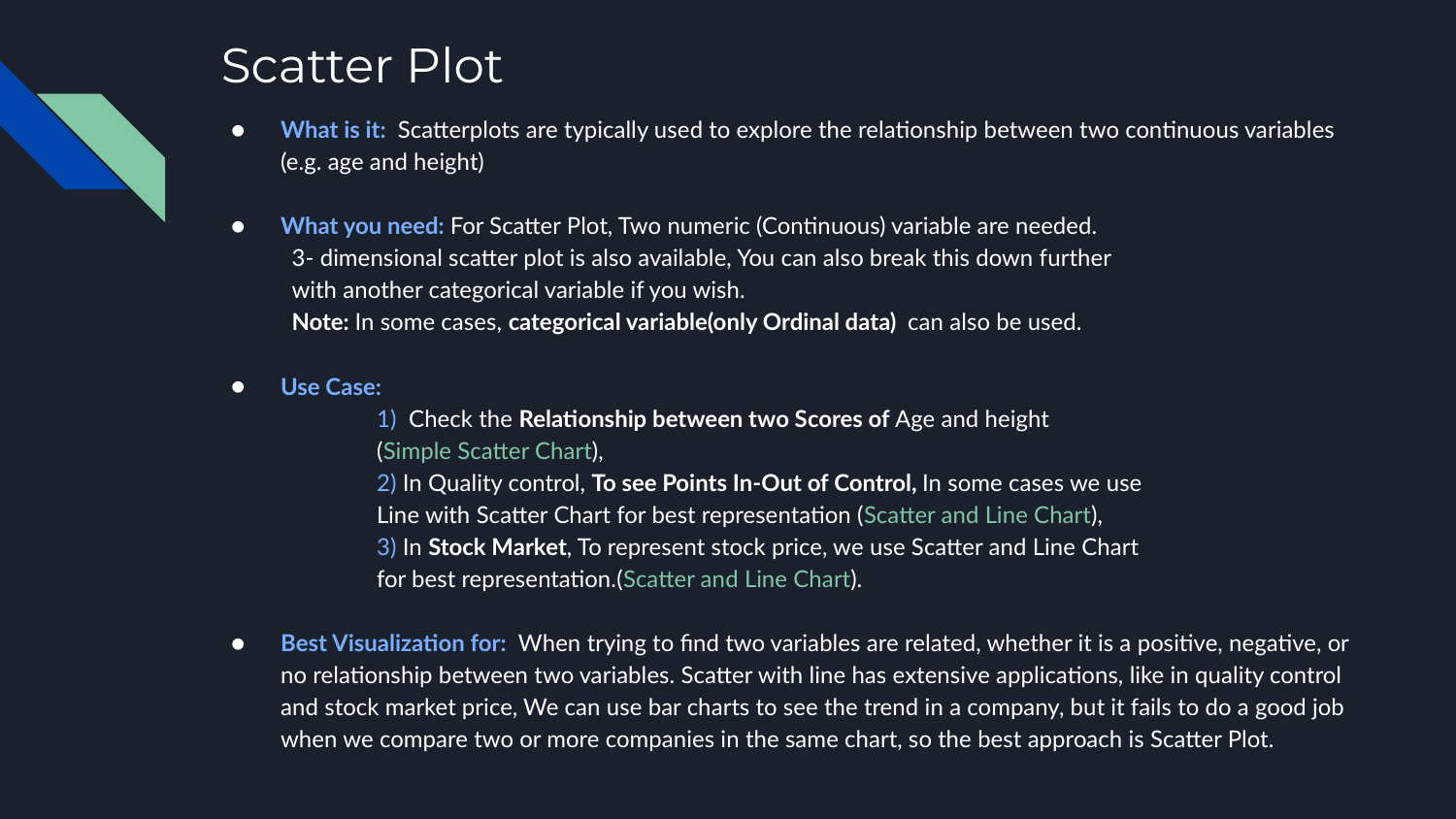

# Scatter Plot
What is it:  Scatterplots are typically used to explore the relationship between two continuous variables (e.g. age and height)

What you need: For Scatter Plot, Two numeric (Continuous) variable are needed.
          3- dimensional scatter plot is also available, You can also break this down further
          with another categorical variable if you wish.
          Note: In some cases, categorical variable(only Ordinal data)  can also be used.

Use Case:
	1)  Check the Relationship between two Scores of Age and height
	(Simple Scatter Chart),
	2) In Quality control, To see Points In-Out of Control, In some cases we use
	Line with Scatter Chart for best representation (Scatter and Line Chart),
	3) In Stock Market, To represent stock price, we use Scatter and Line Chart
	for best representation.(Scatter and Line Chart).

Best Visualization for:  When trying to find two variables are related, whether it is a positive, negative, or no relationship between two variables. Scatter with line has extensive applications, like in quality control and stock market price, We can use bar charts to see the trend in a company, but it fails to do a good job when we compare two or more companies in the same chart, so the best approach is Scatter Plot.